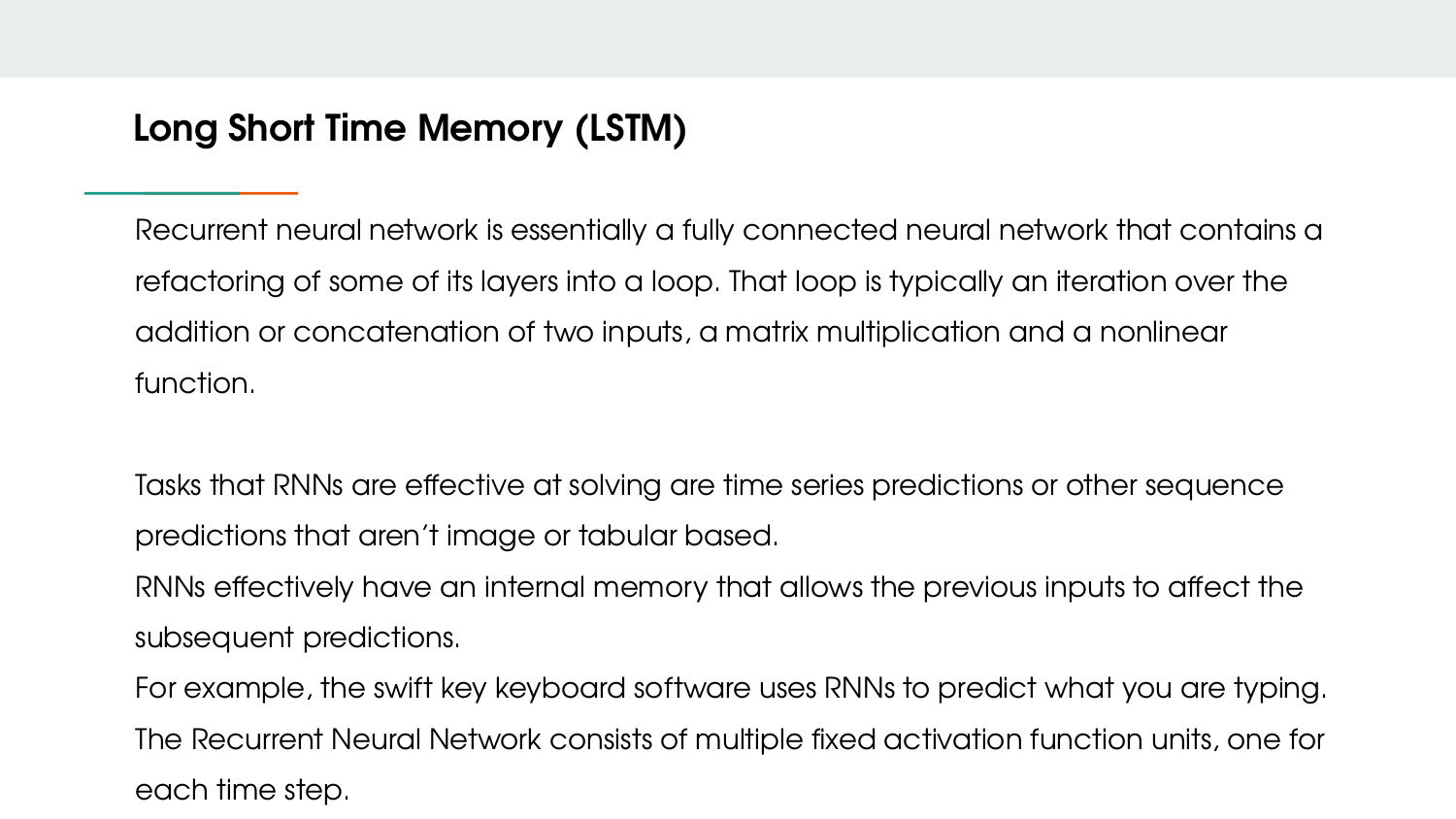

# Long Short Time Memory (LSTM)
Recurrent neural network is essentially a fully connected neural network that contains a refactoring of some of its layers into a loop. That loop is typically an iteration over the addition or concatenation of two inputs, a matrix multiplication and a nonlinear function.
Tasks that RNNs are effective at solving are time series predictions or other sequence predictions that aren’t image or tabular based.
RNNs effectively have an internal memory that allows the previous inputs to affect the subsequent predictions.
For example, the swift key keyboard software uses RNNs to predict what you are typing.
The Recurrent Neural Network consists of multiple fixed activation function units, one for each time step.